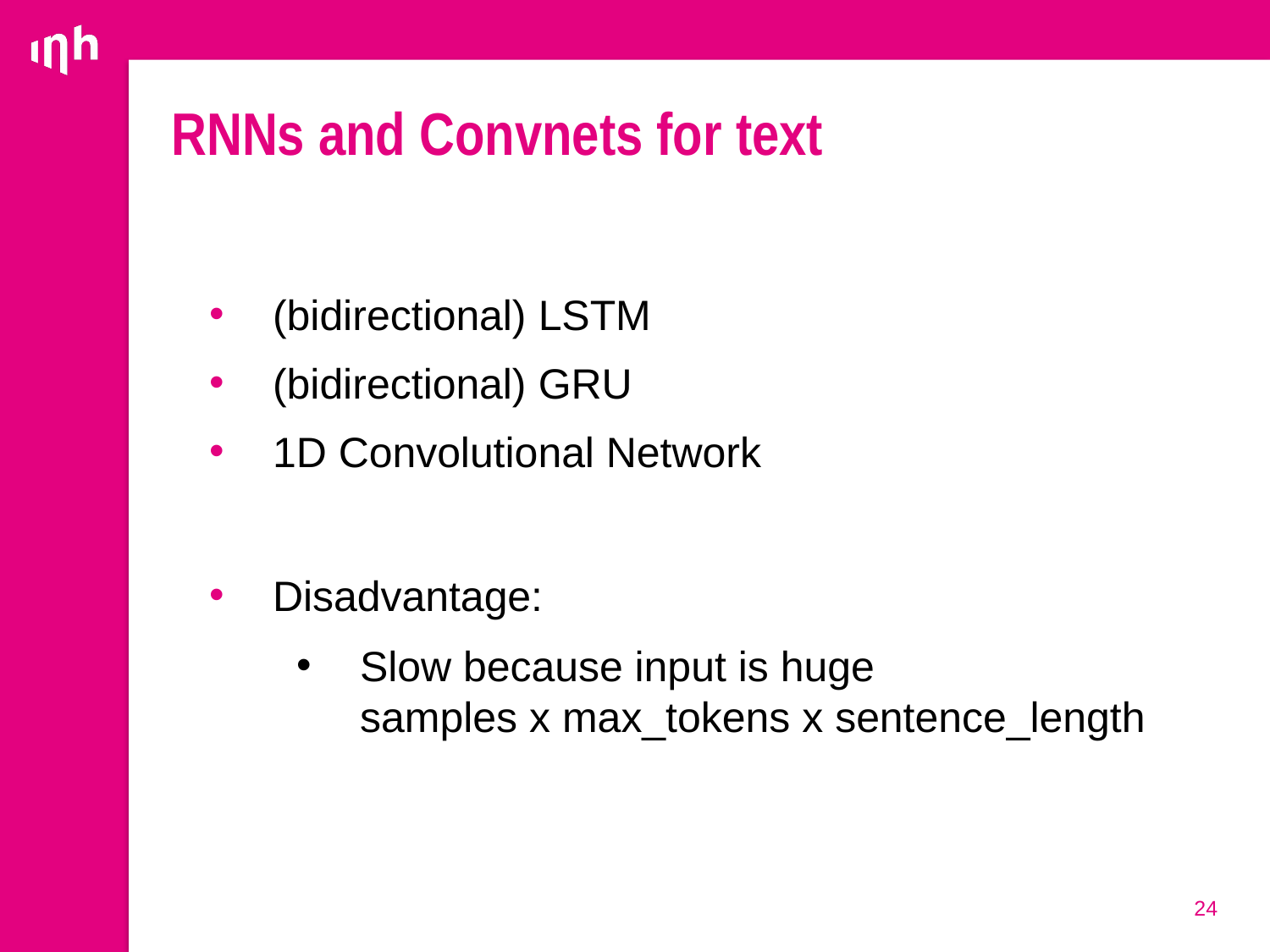

# RNNs and Convnets for text
(bidirectional) LSTM
(bidirectional) GRU
1D Convolutional Network

Disadvantage:
Slow because input is huge
samples x max_tokens x sentence_length

24